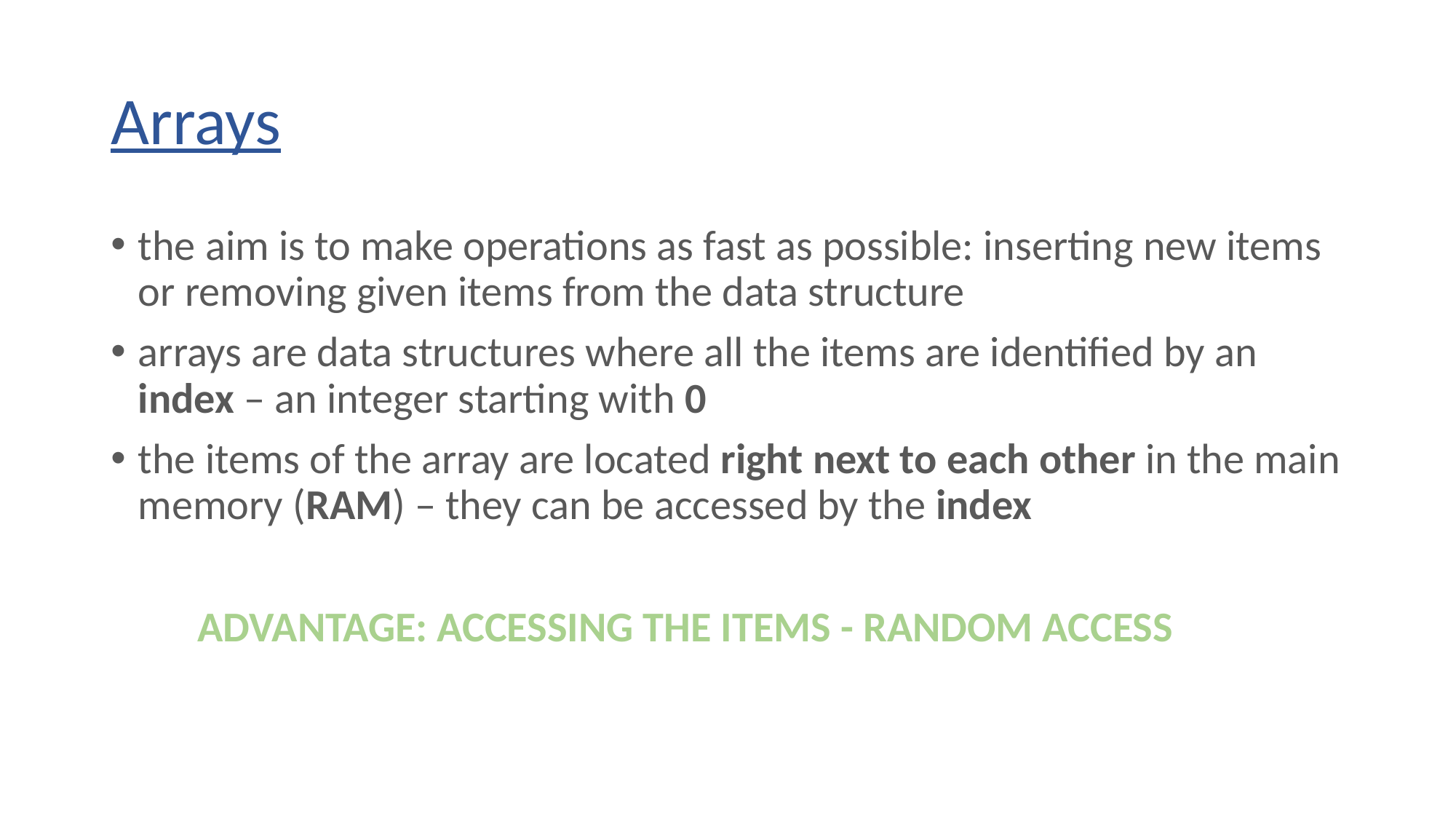

# Arrays
the aim is to make operations as fast as possible: inserting new items or removing given items from the data structure
arrays are data structures where all the items are identified by an index – an integer starting with 0
the items of the array are located right next to each other in the main memory (RAM) – they can be accessed by the index

         ADVANTAGE: ACCESSING THE ITEMS - RANDOM ACCESS